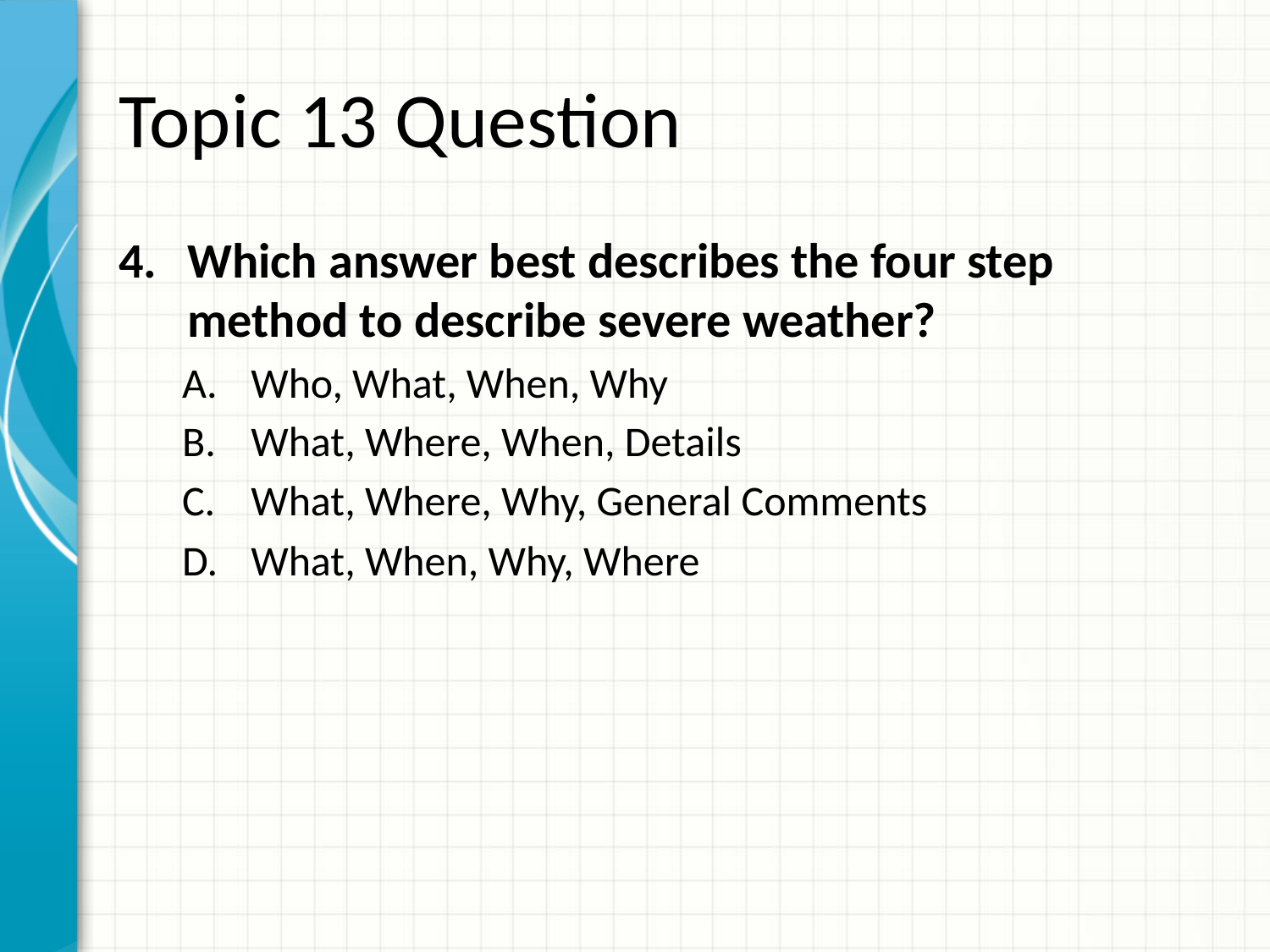

# Topic 13 Question
Which answer best describes the four step method to describe severe weather?
Who, What, When, Why
What, Where, When, Details
What, Where, Why, General Comments
What, When, Why, Where